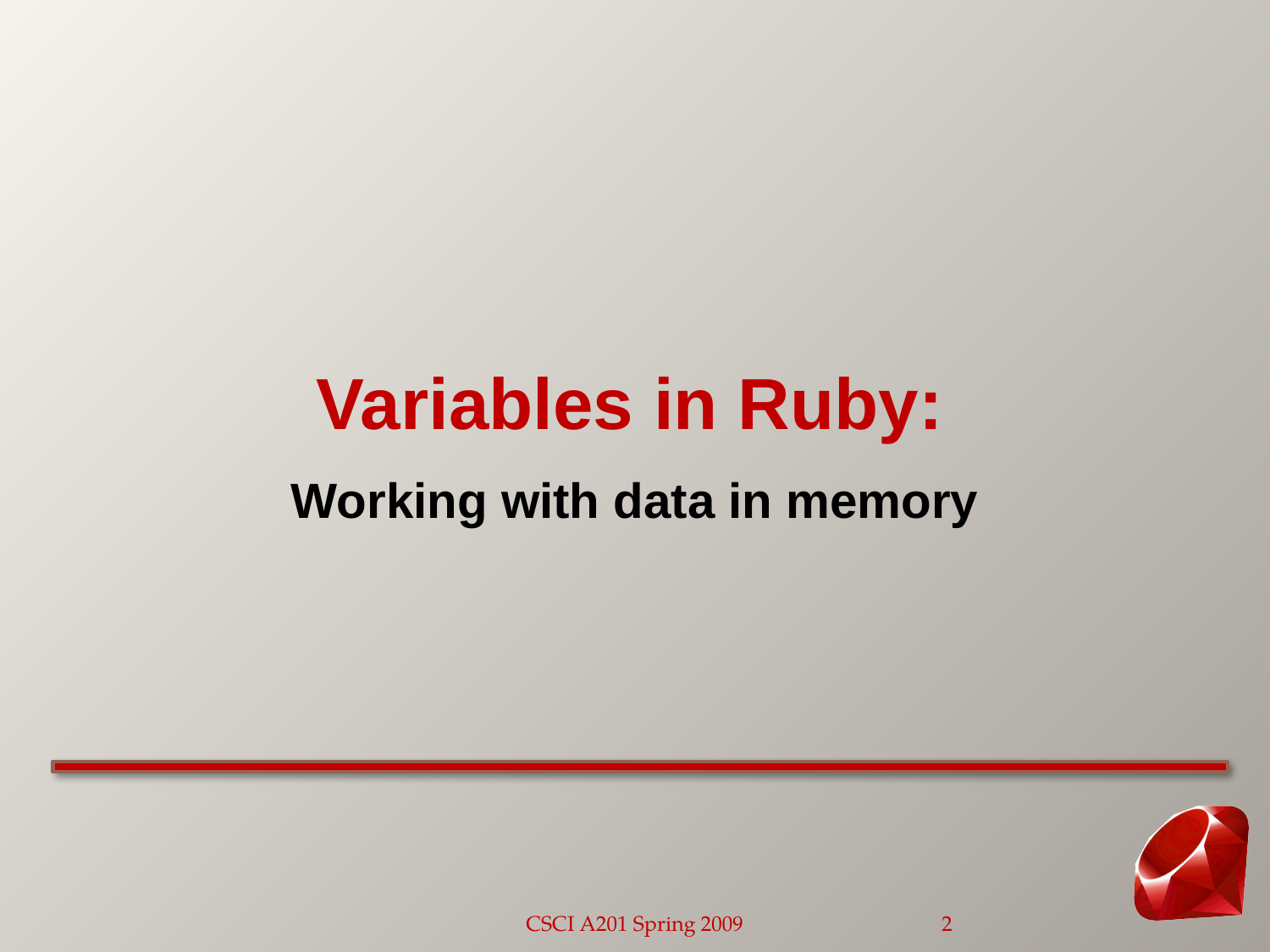

# Variables in Ruby:
Working with data in memory
CSCI A201 Spring 2009
2